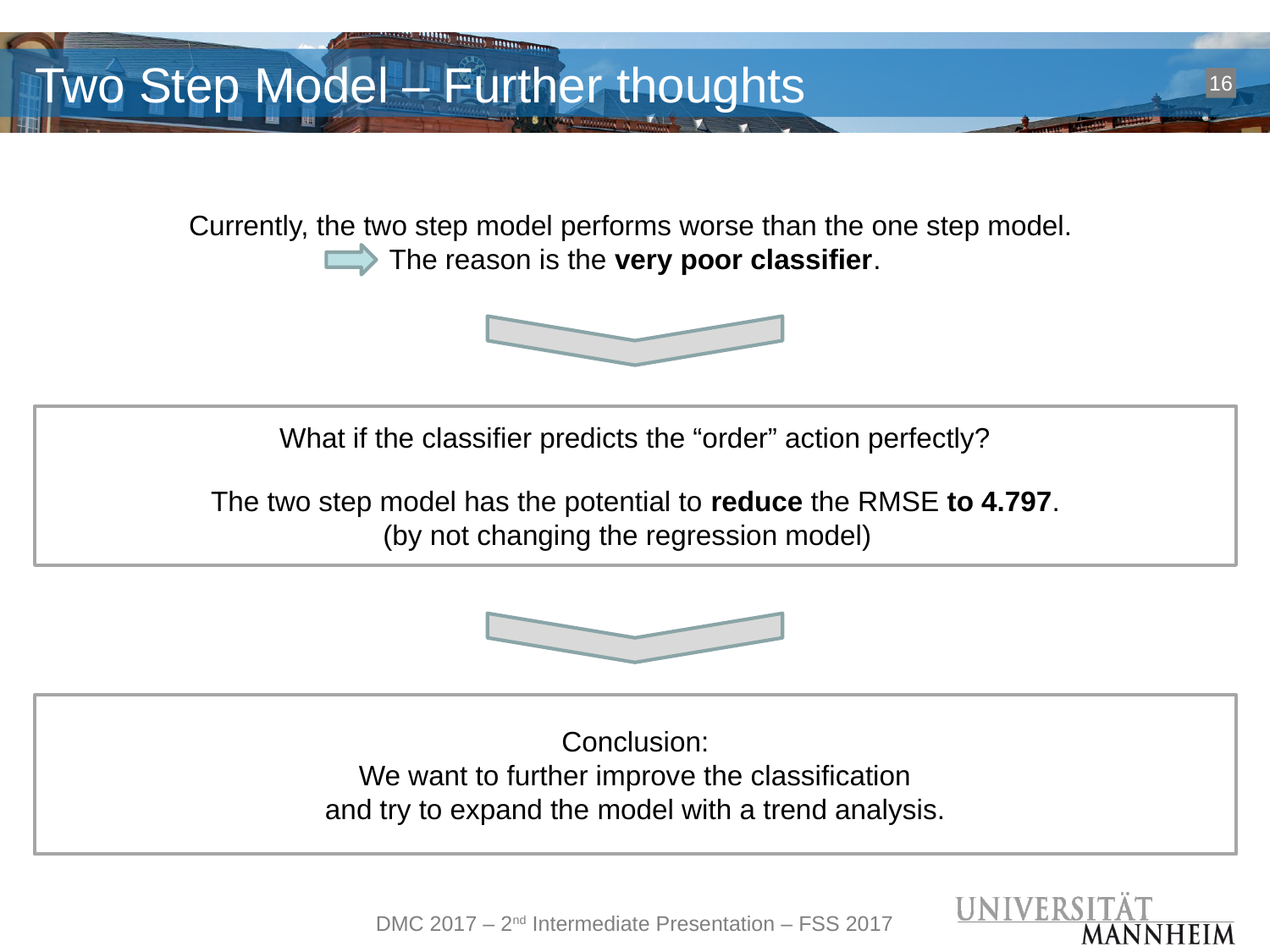

# Two Step Model – Further thoughts
16
Currently, the two step model performs worse than the one step model.
The reason is the very poor classifier.

What if the classifier predicts the “order” action perfectly?

The two step model has the potential to reduce the RMSE to 4.797.
(by not changing the regression model)

Conclusion:
We want to further improve the classification
and try to expand the model with a trend analysis.
DMC 2017 – 2nd Intermediate Presentation – FSS 2017